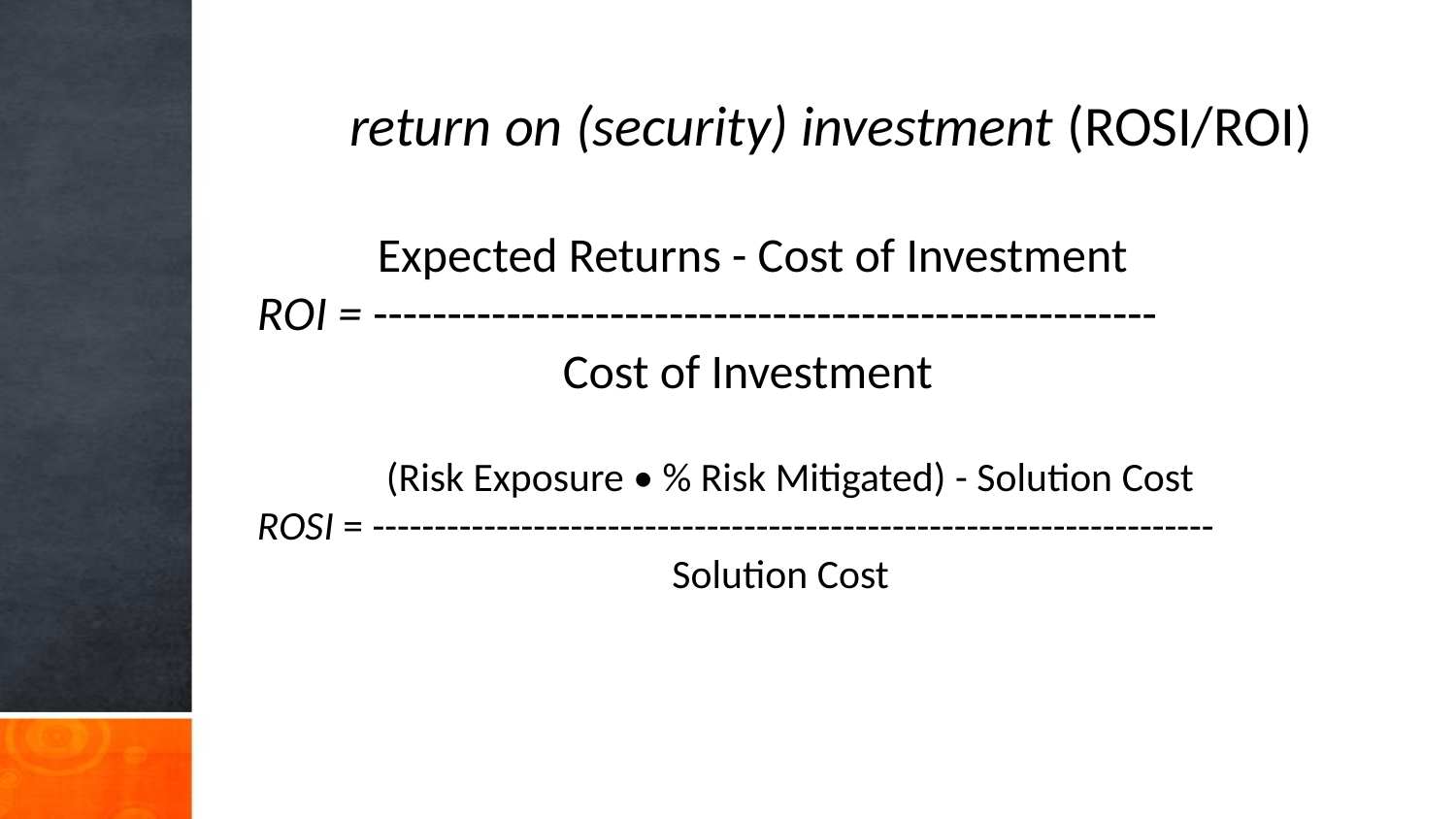

return on (security) investment (ROSI/ROI)

           Expected Returns - Cost of Investment
ROI = -----------------------------------------------------
                            Cost of Investment

              (Risk Exposure • % Risk Mitigated) - Solution Cost
ROSI = --------------------------------------------------------------------
                                             Solution Cost